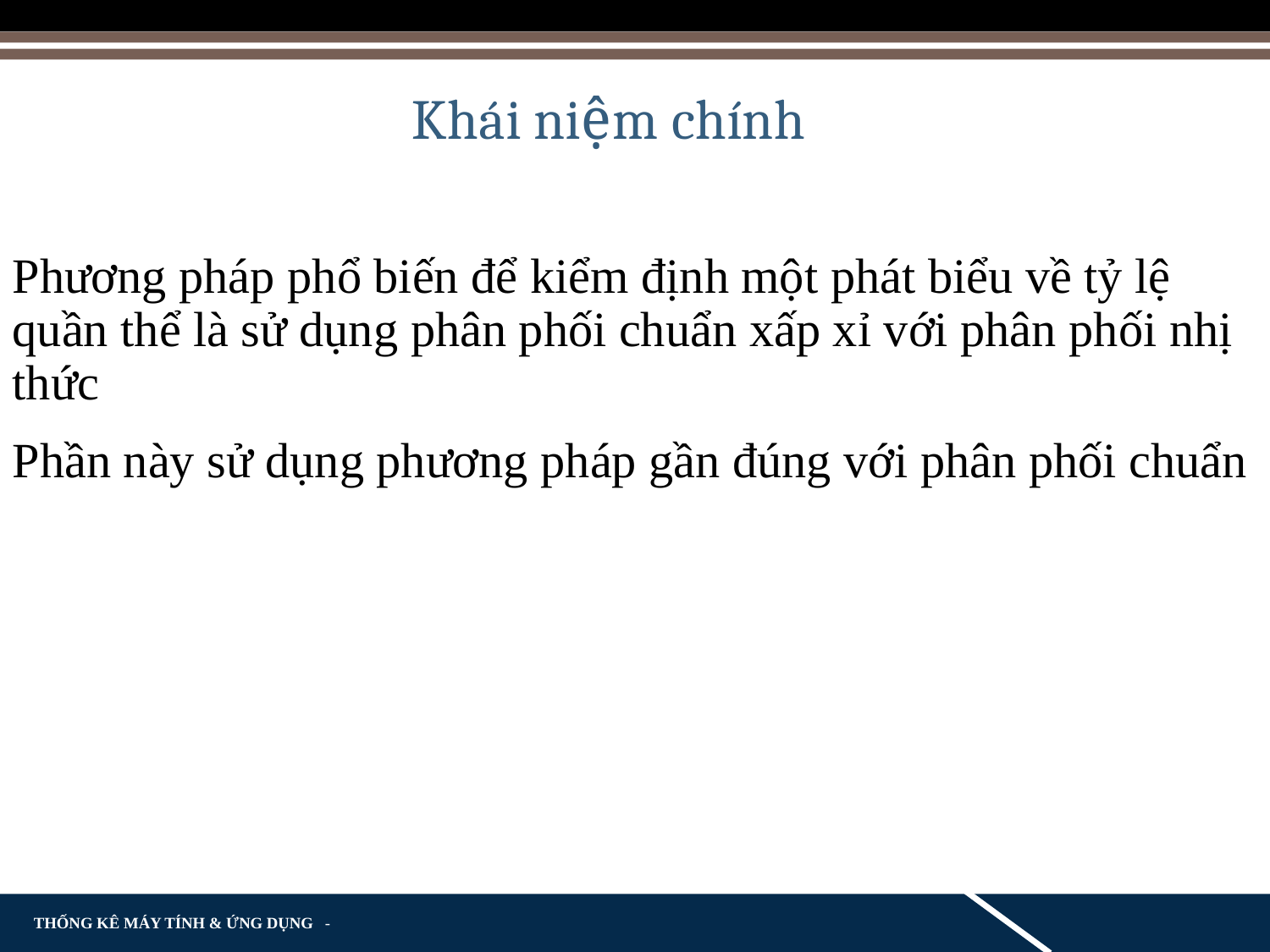

Khái niệm chính
Phương pháp phổ biến để kiểm định một phát biểu về tỷ lệ quần thể là sử dụng phân phối chuẩn xấp xỉ với phân phối nhị thức
Phần này sử dụng phương pháp gần đúng với phân phối chuẩn